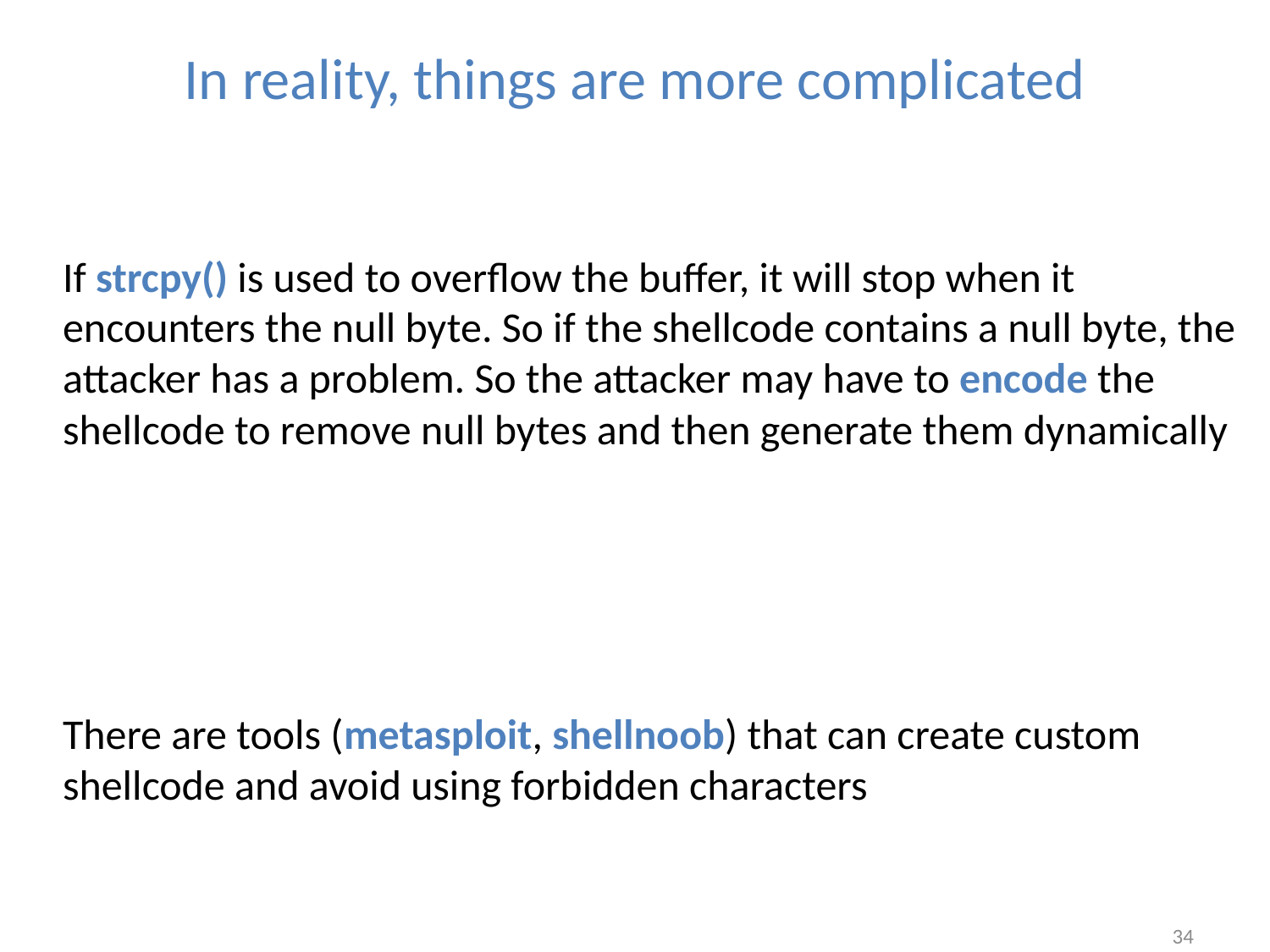

# In reality, things are more complicated
If strcpy() is used to overflow the buffer, it will stop when it encounters the null byte. So if the shellcode contains a null byte, the attacker has a problem. So the attacker may have to encode the shellcode to remove null bytes and then generate them dynamically

There are tools (metasploit, shellnoob) that can create custom shellcode and avoid using forbidden characters

34